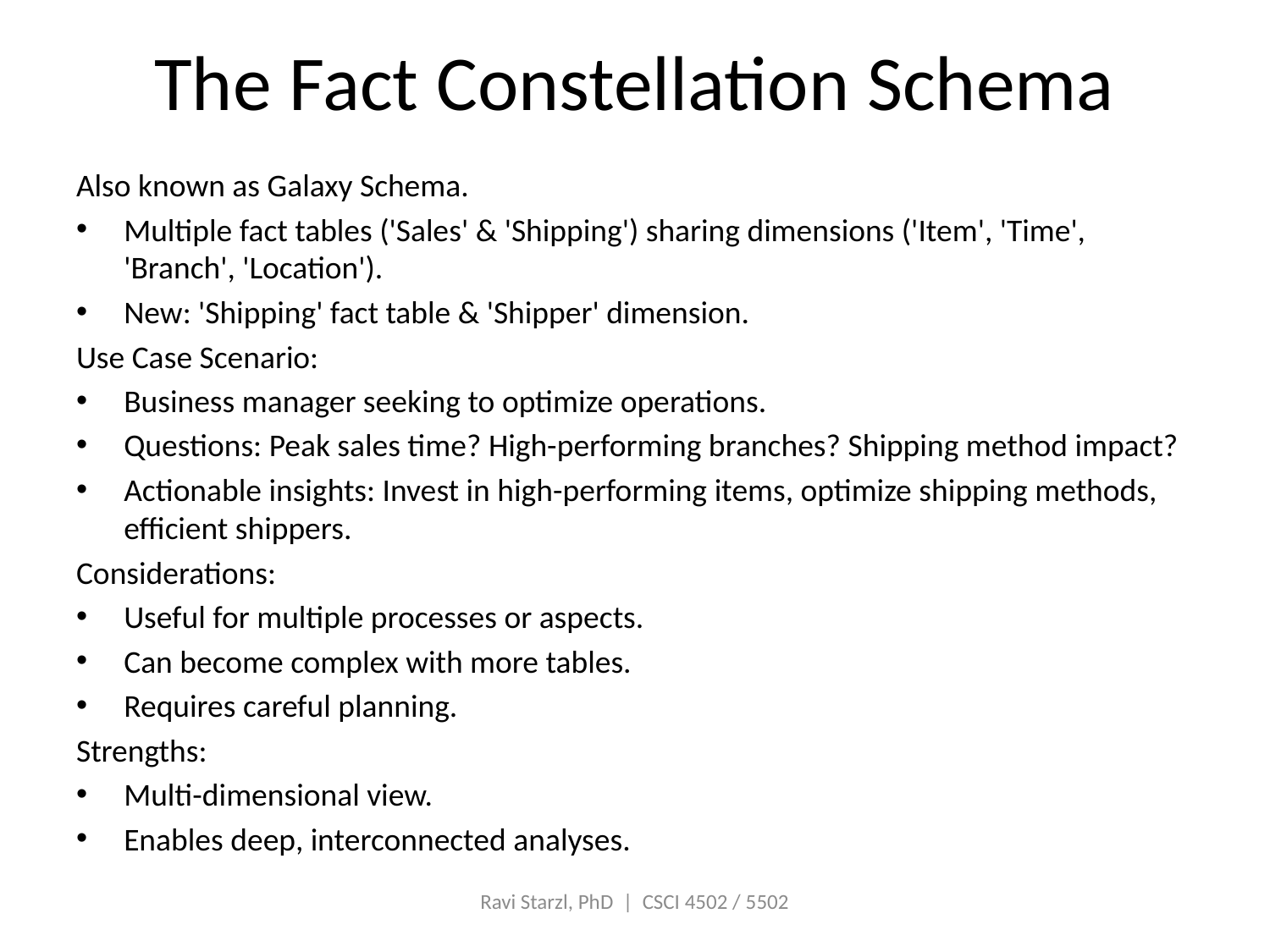

# The Fact Constellation Schema
Also known as Galaxy Schema.
Multiple fact tables ('Sales' & 'Shipping') sharing dimensions ('Item', 'Time', 'Branch', 'Location').
New: 'Shipping' fact table & 'Shipper' dimension.
Use Case Scenario:
Business manager seeking to optimize operations.
Questions: Peak sales time? High-performing branches? Shipping method impact?
Actionable insights: Invest in high-performing items, optimize shipping methods, efficient shippers.
Considerations:
Useful for multiple processes or aspects.
Can become complex with more tables.
Requires careful planning.
Strengths:
Multi-dimensional view.
Enables deep, interconnected analyses.
Ravi Starzl, PhD  |  CSCI 4502 / 5502